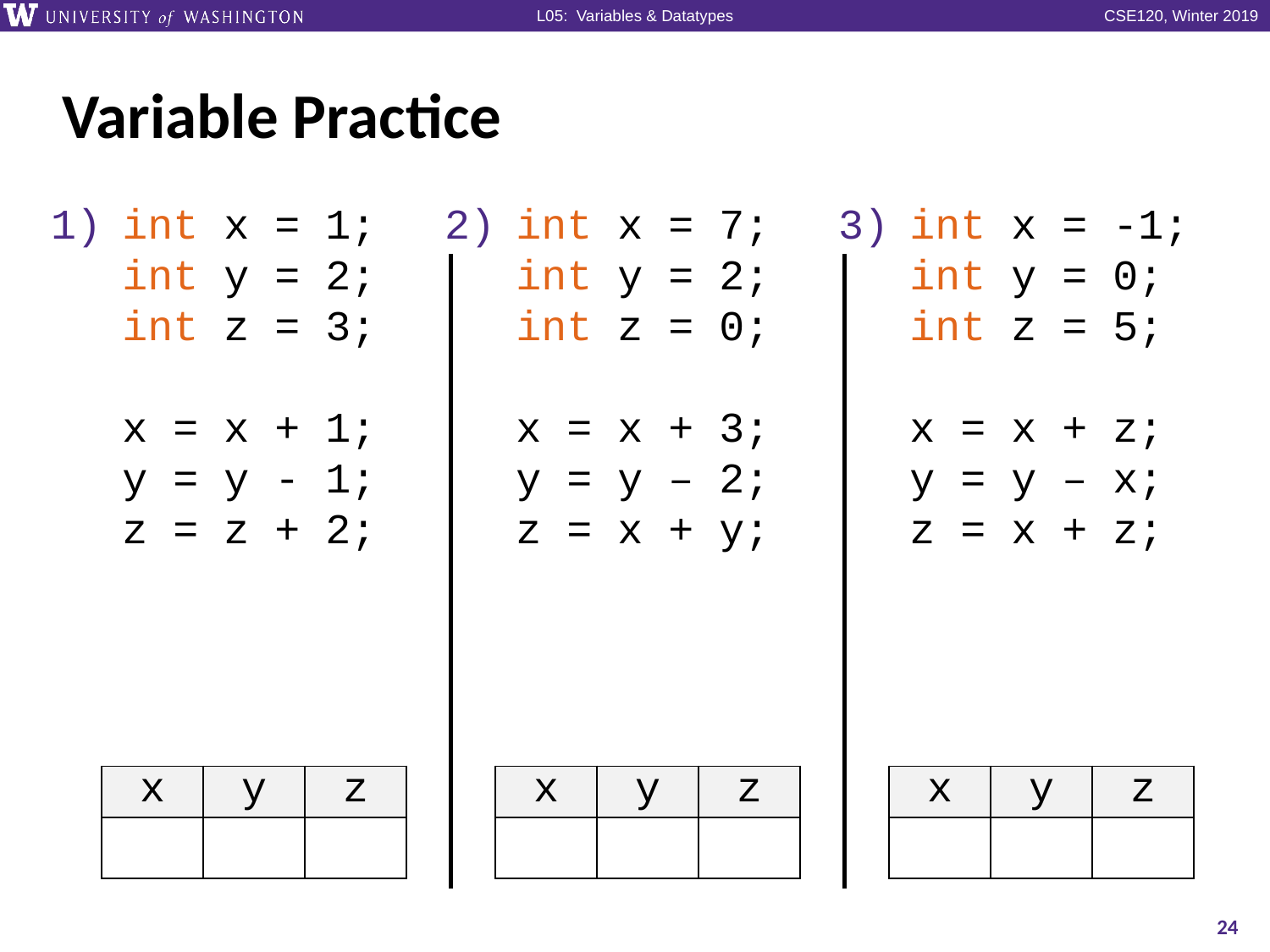

# Variable Practice
int x = 1;
int y = 2;
int z = 3;
x = x + 1;
y = y - 1;
z = z + 2;

int x = 7;
int y = 2;
int z = 0;
x = x + 3;
y = y – 2;
z = x + y;
int x = -1;
int y = 0;
int z = 5;
x = x + z;
y = y – x;
z = x + z;
| x | y | z |
| --- | --- | --- |
|  |  |  |
| x | y | z |
| --- | --- | --- |
|  |  |  |
| x | y | z |
| --- | --- | --- |
|  |  |  |
24